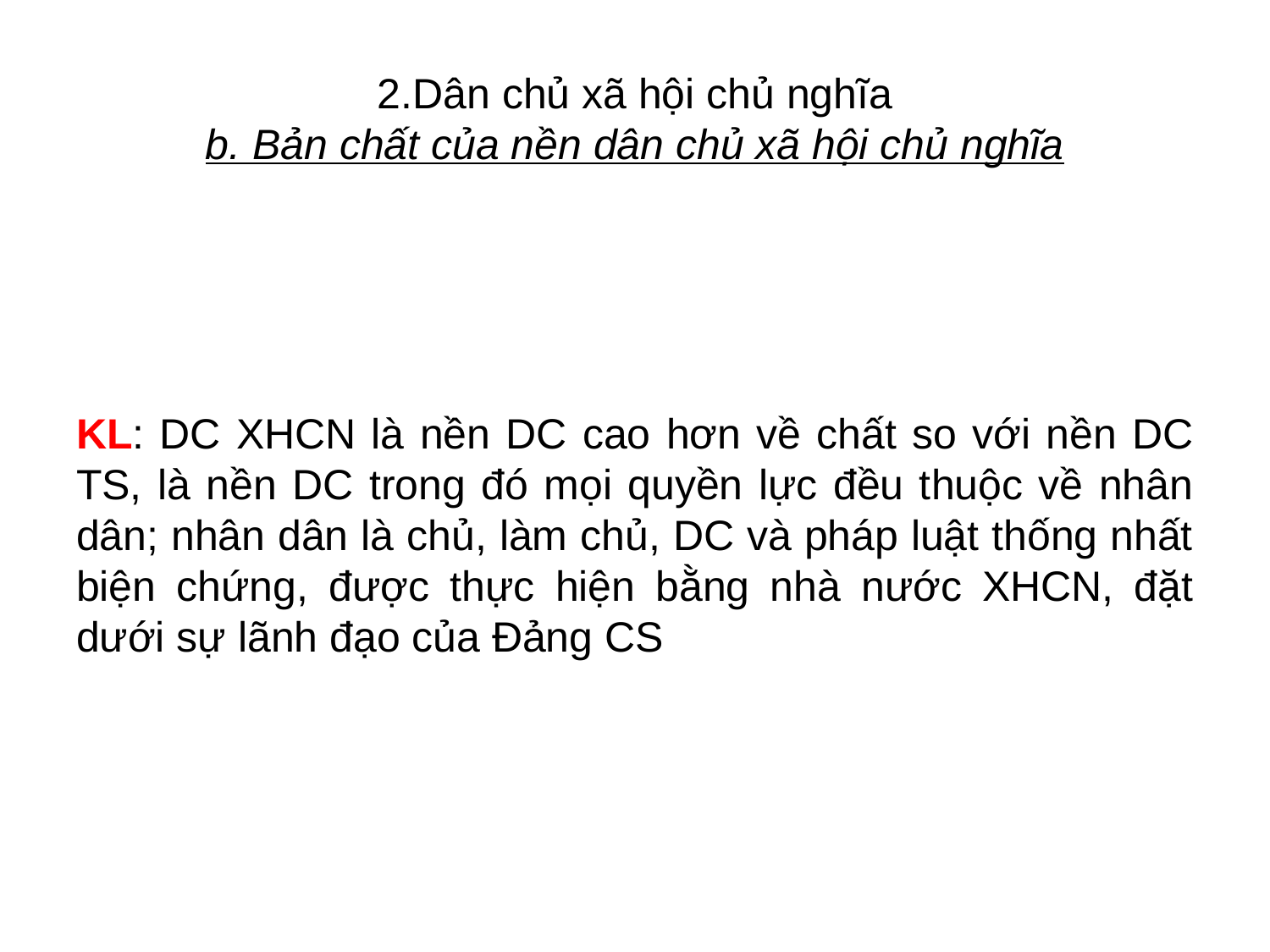

# 2.Dân chủ xã hội chủ nghĩa b. Bản chất của nền dân chủ xã hội chủ nghĩa

KL: DC XHCN là nền DC cao hơn về chất so với nền DC TS, là nền DC trong đó mọi quyền lực đều thuộc về nhân dân; nhân dân là chủ, làm chủ, DC và pháp luật thống nhất biện chứng, được thực hiện bằng nhà nước XHCN, đặt dưới sự lãnh đạo của Đảng CS